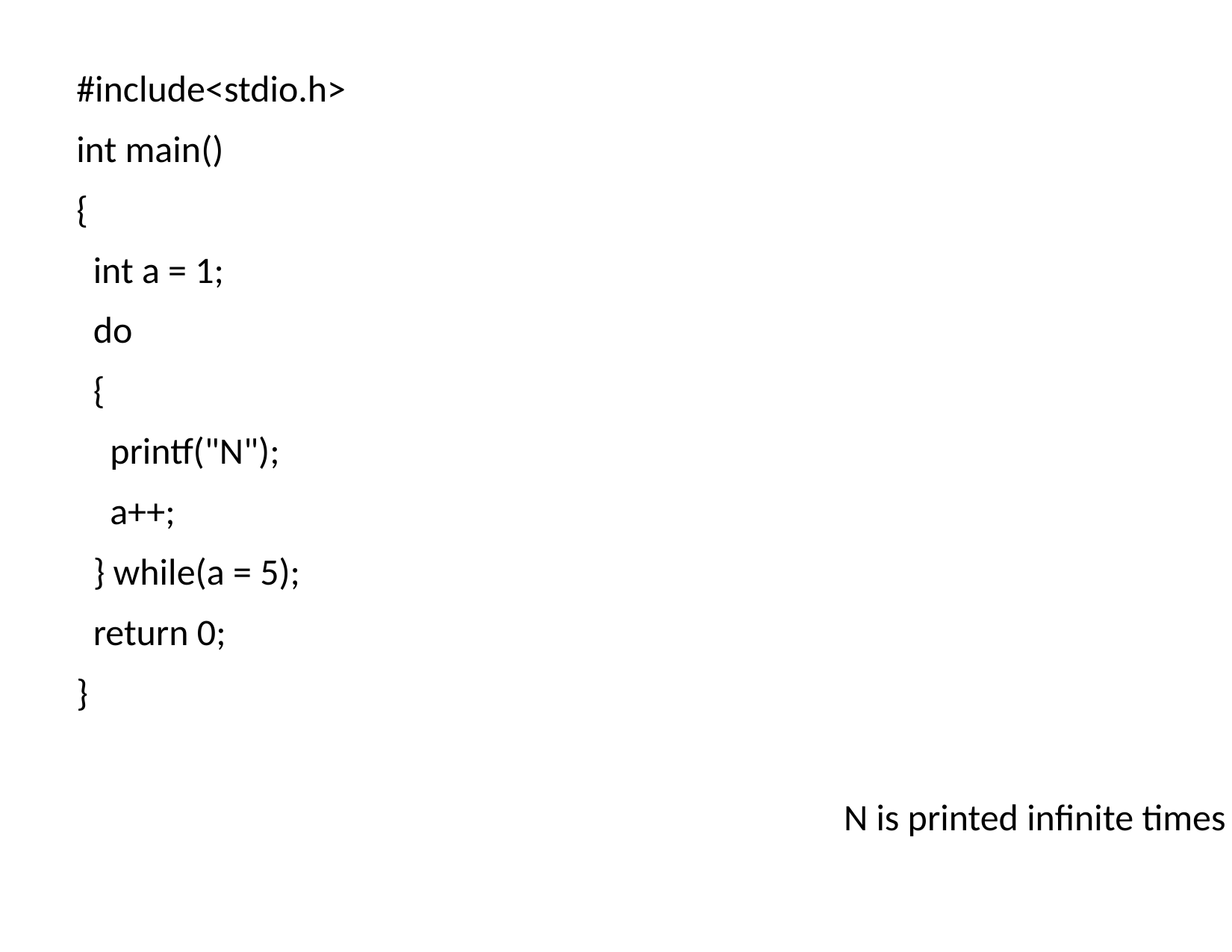

#include<stdio.h>
int main()
{
  int a = 1;
  do
  {
    printf("N");
    a++;
  } while(a = 5);
  return 0;
}
N is printed infinite times